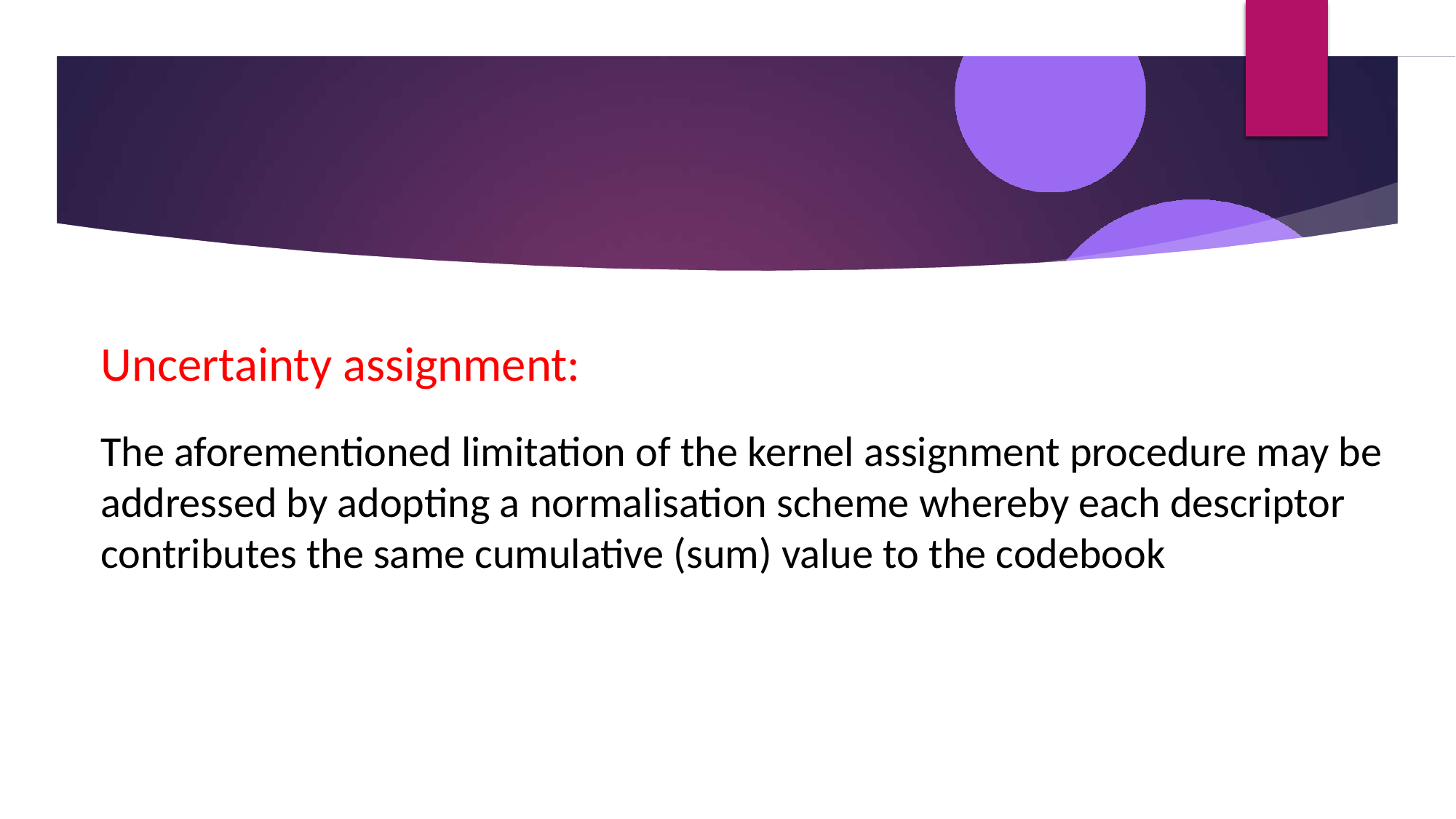

Uncertainty assignment:

The aforementioned limitation of the kernel assignment procedure may be addressed by adopting a normalisation scheme whereby each descriptor contributes the same cumulative (sum) value to the codebook